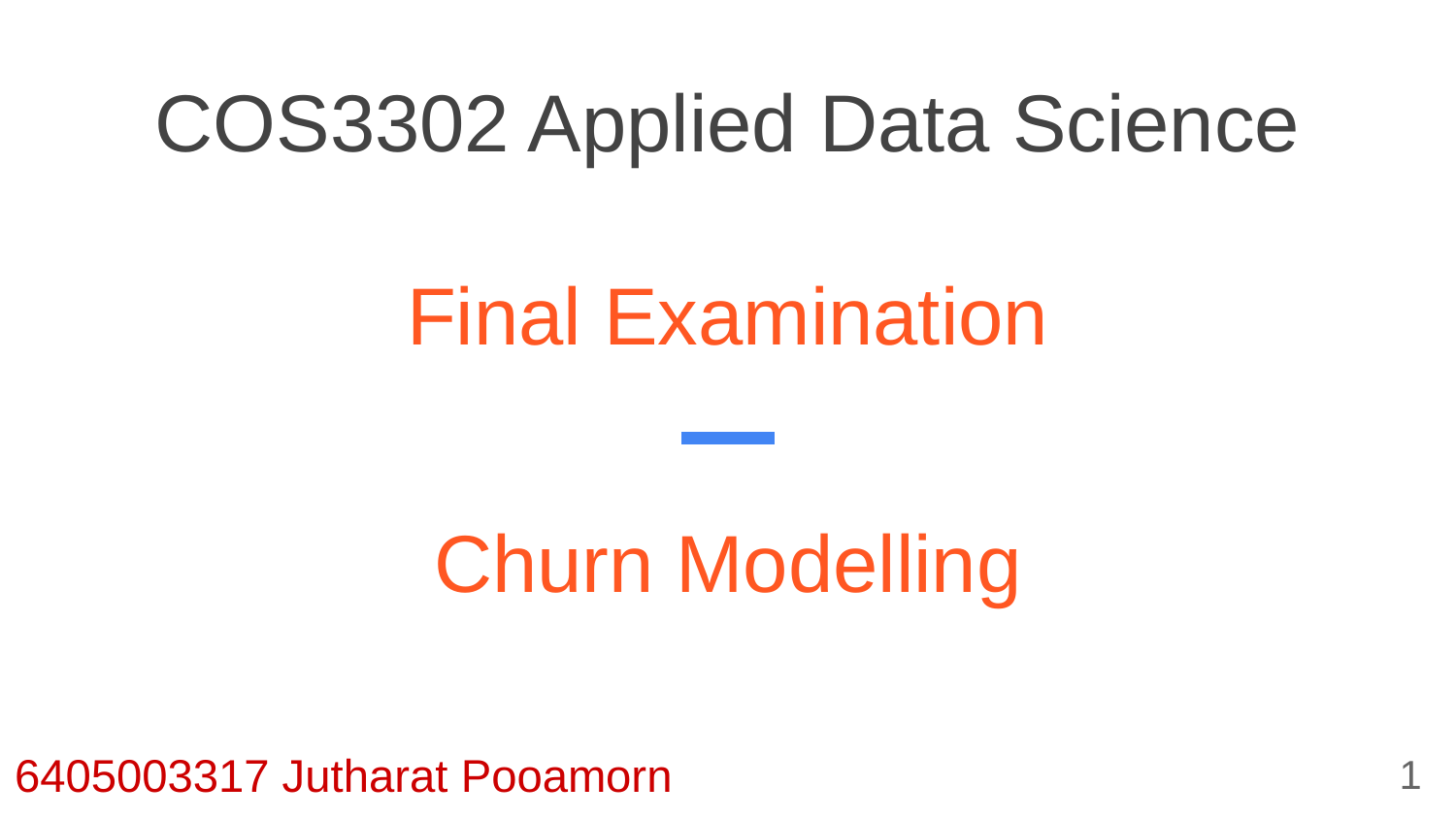

COS3302 Applied Data Science
# Final Examination
Churn Modelling
6405003317 Jutharat Pooamorn
1